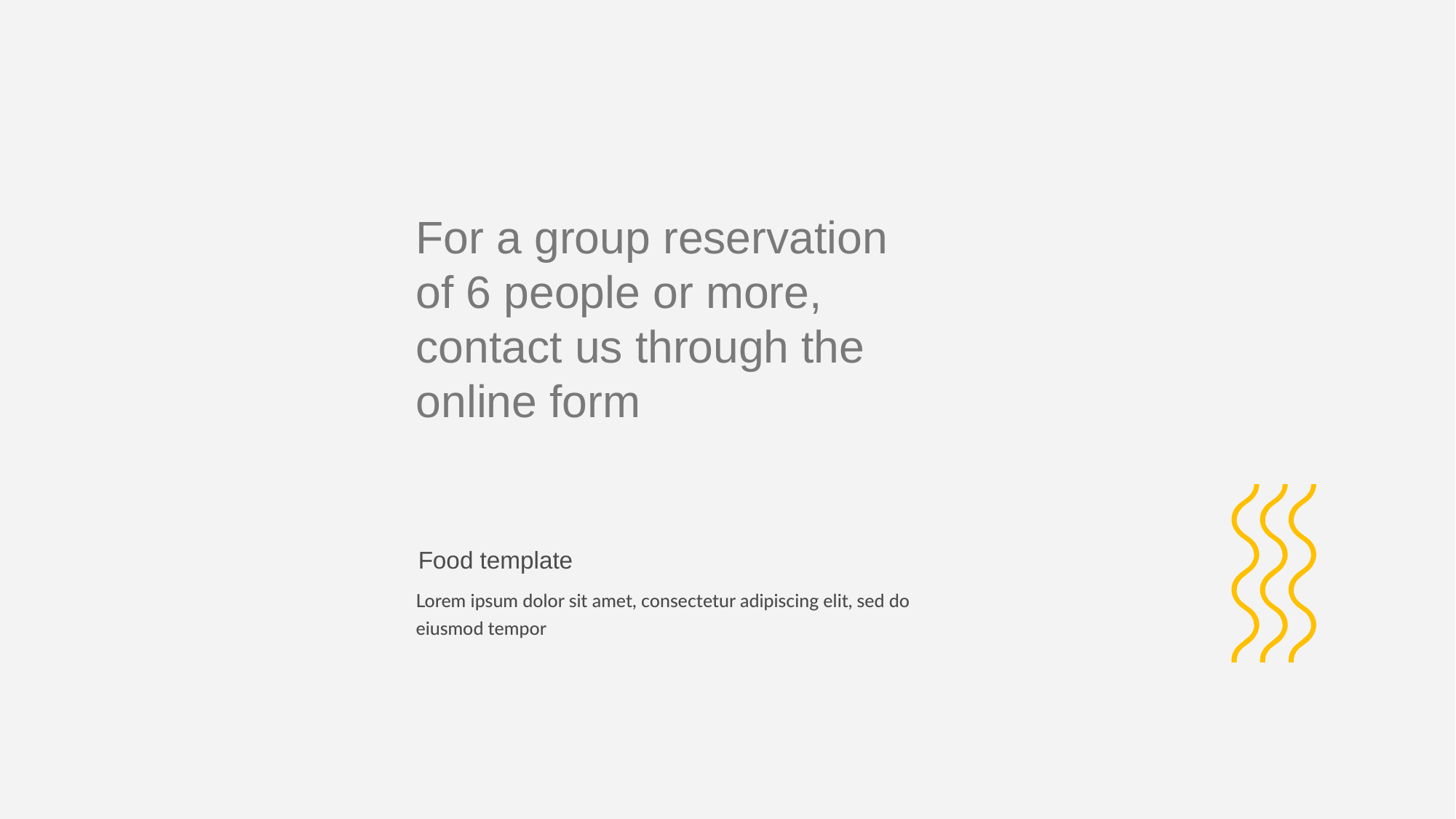

For a group reservation of 6 people or more, 
contact us through the online form

Food template
Lorem ipsum dolor sit amet, consectetur adipiscing elit, sed do eiusmod tempor